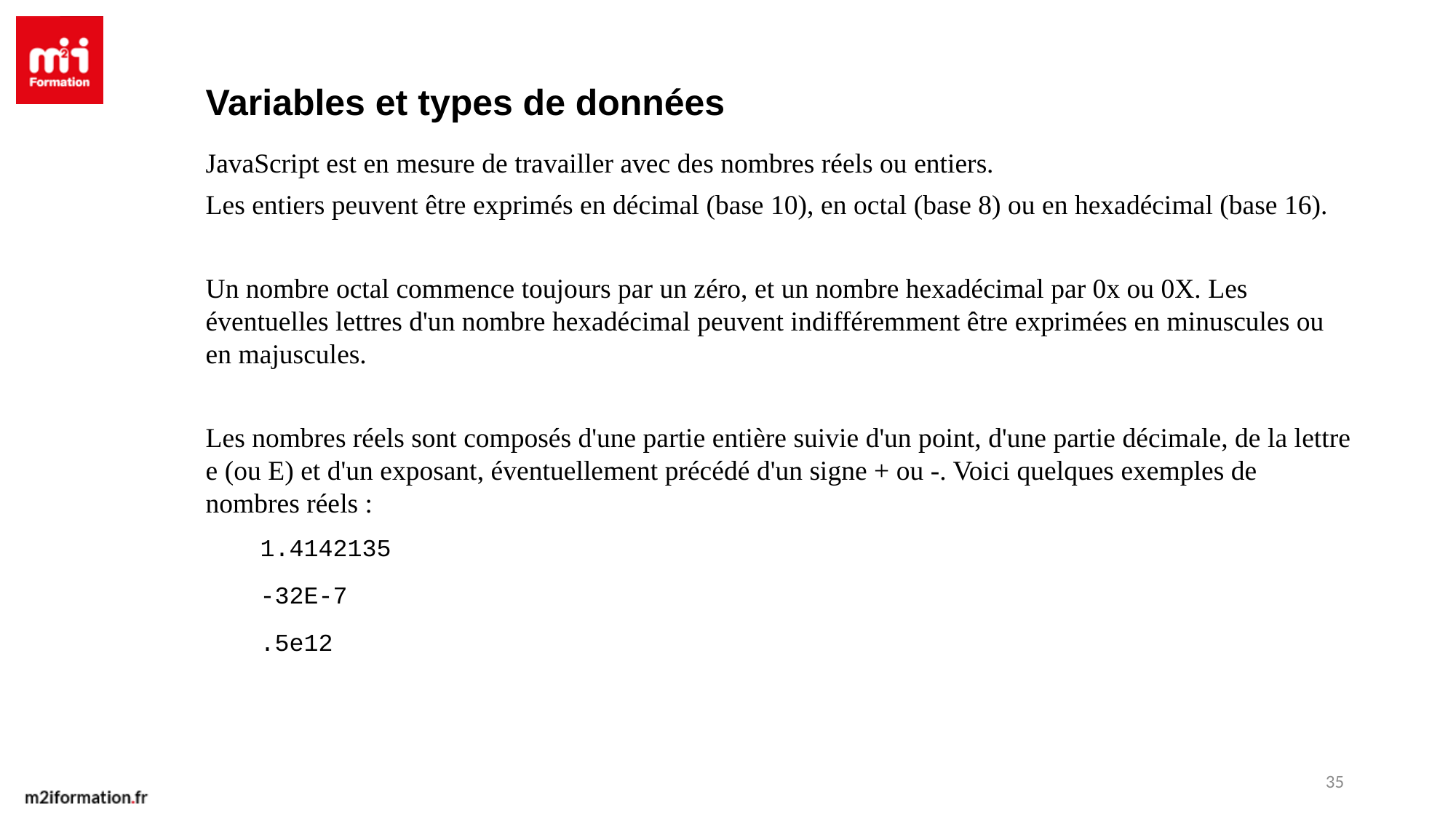

Variables et types de données
JavaScript est en mesure de travailler avec des nombres réels ou entiers.
Les entiers peuvent être exprimés en décimal (base 10), en octal (base 8) ou en hexadécimal (base 16).

Un nombre octal commence toujours par un zéro, et un nombre hexadécimal par 0x ou 0X. Les éventuelles lettres d'un nombre hexadécimal peuvent indifféremment être exprimées en minuscules ou en majuscules.

Les nombres réels sont composés d'une partie entière suivie d'un point, d'une partie décimale, de la lettre e (ou E) et d'un exposant, éventuellement précédé d'un signe + ou -. Voici quelques exemples de nombres réels :
1.4142135
-32E-7
.5e12
35